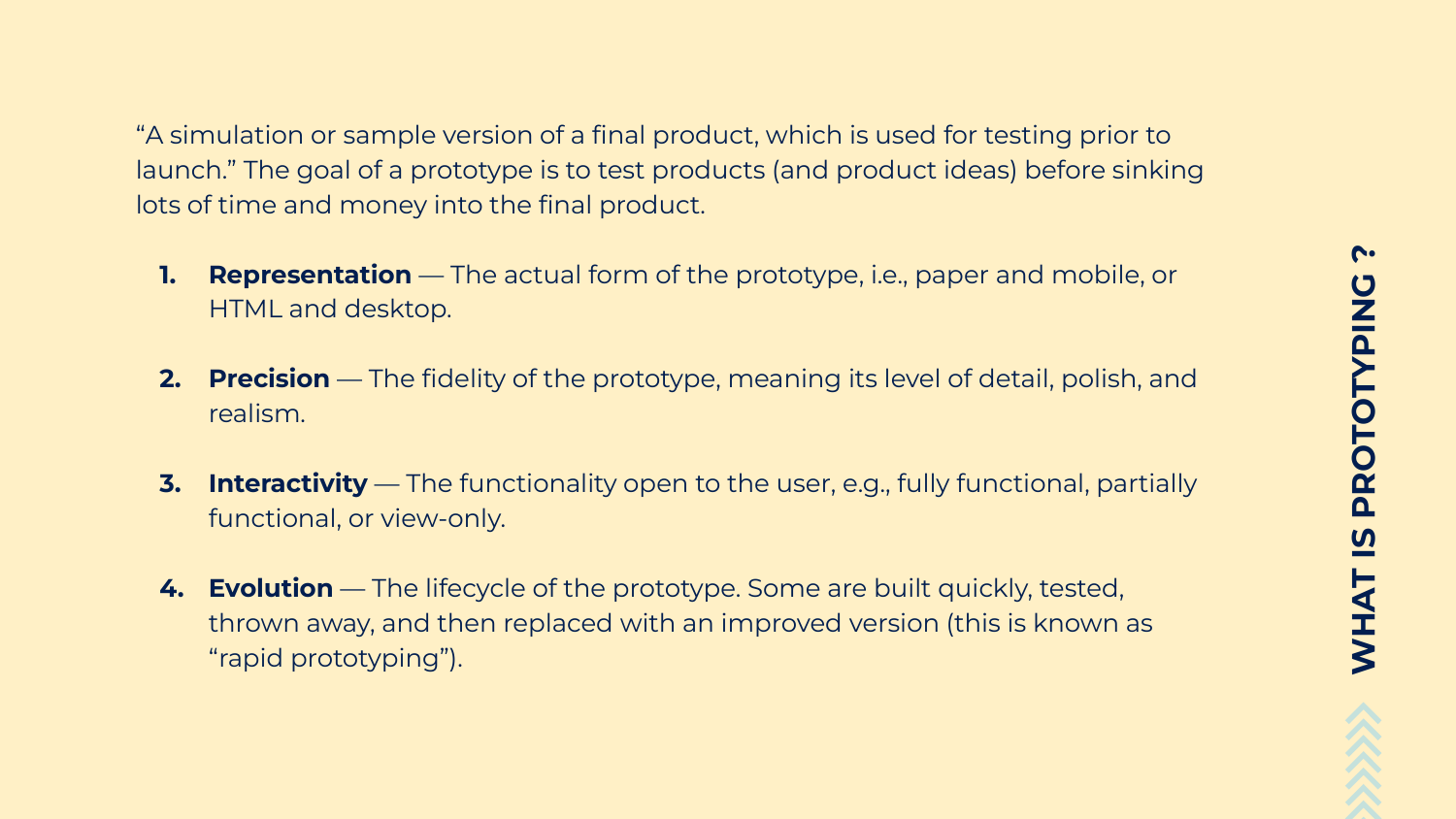

# WHAT IS PROTOTYPING ?
“A simulation or sample version of a final product, which is used for testing prior to launch.” The goal of a prototype is to test products (and product ideas) before sinking lots of time and money into the final product.

Representation — The actual form of the prototype, i.e., paper and mobile, or HTML and desktop.

Precision — The fidelity of the prototype, meaning its level of detail, polish, and realism.

Interactivity — The functionality open to the user, e.g., fully functional, partially functional, or view-only.

Evolution — The lifecycle of the prototype. Some are built quickly, tested, thrown away, and then replaced with an improved version (this is known as “rapid prototyping”).